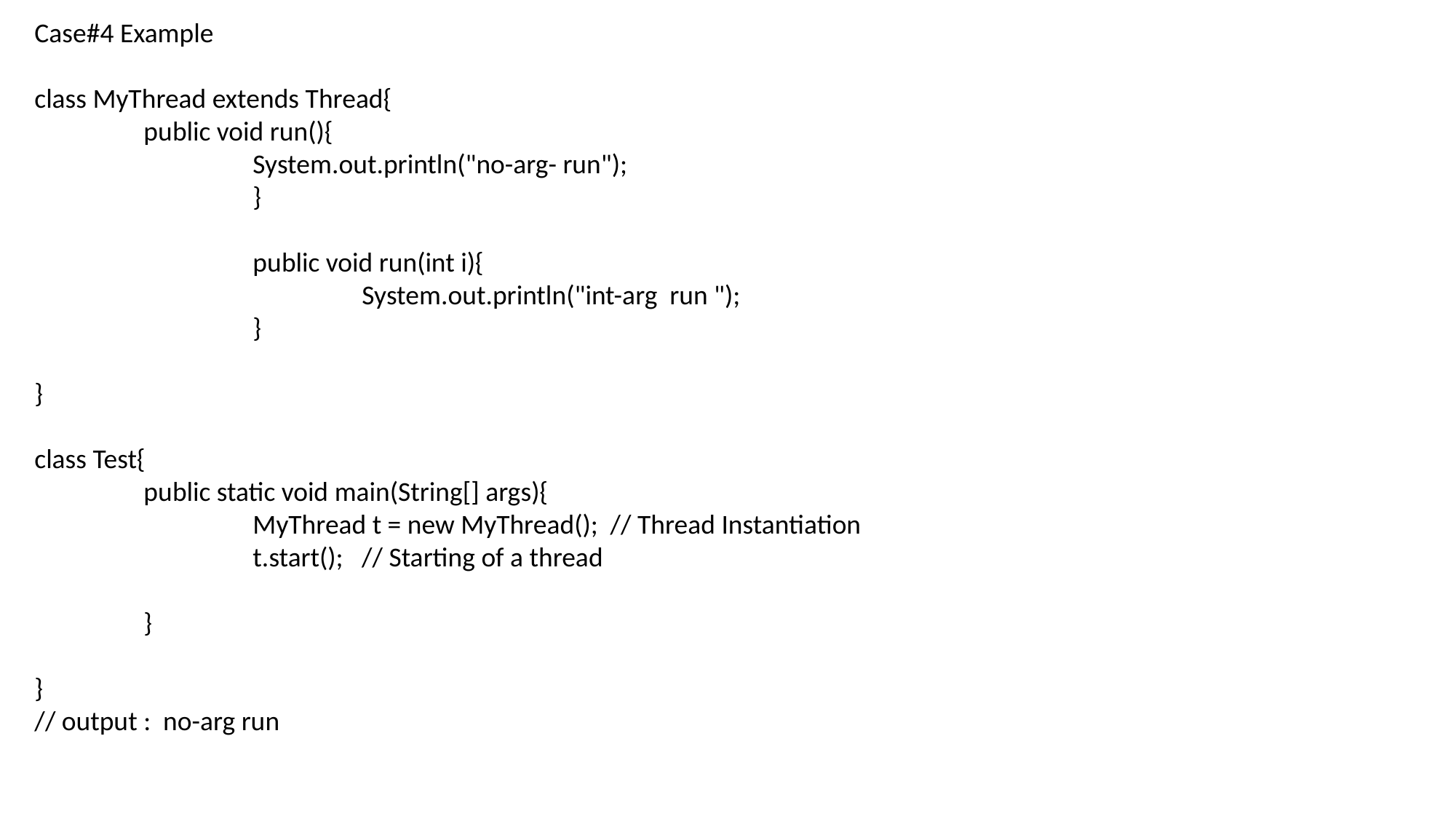

Case#4 Example

class MyThread extends Thread{
	public void run(){
		System.out.println("no-arg- run");
		}

		public void run(int i){
			System.out.println("int-arg  run ");
		}

}

class Test{
	public static void main(String[] args){
		MyThread t = new MyThread();  // Thread Instantiation
		t.start();   // Starting of a thread

	}

}
// output :  no-arg run